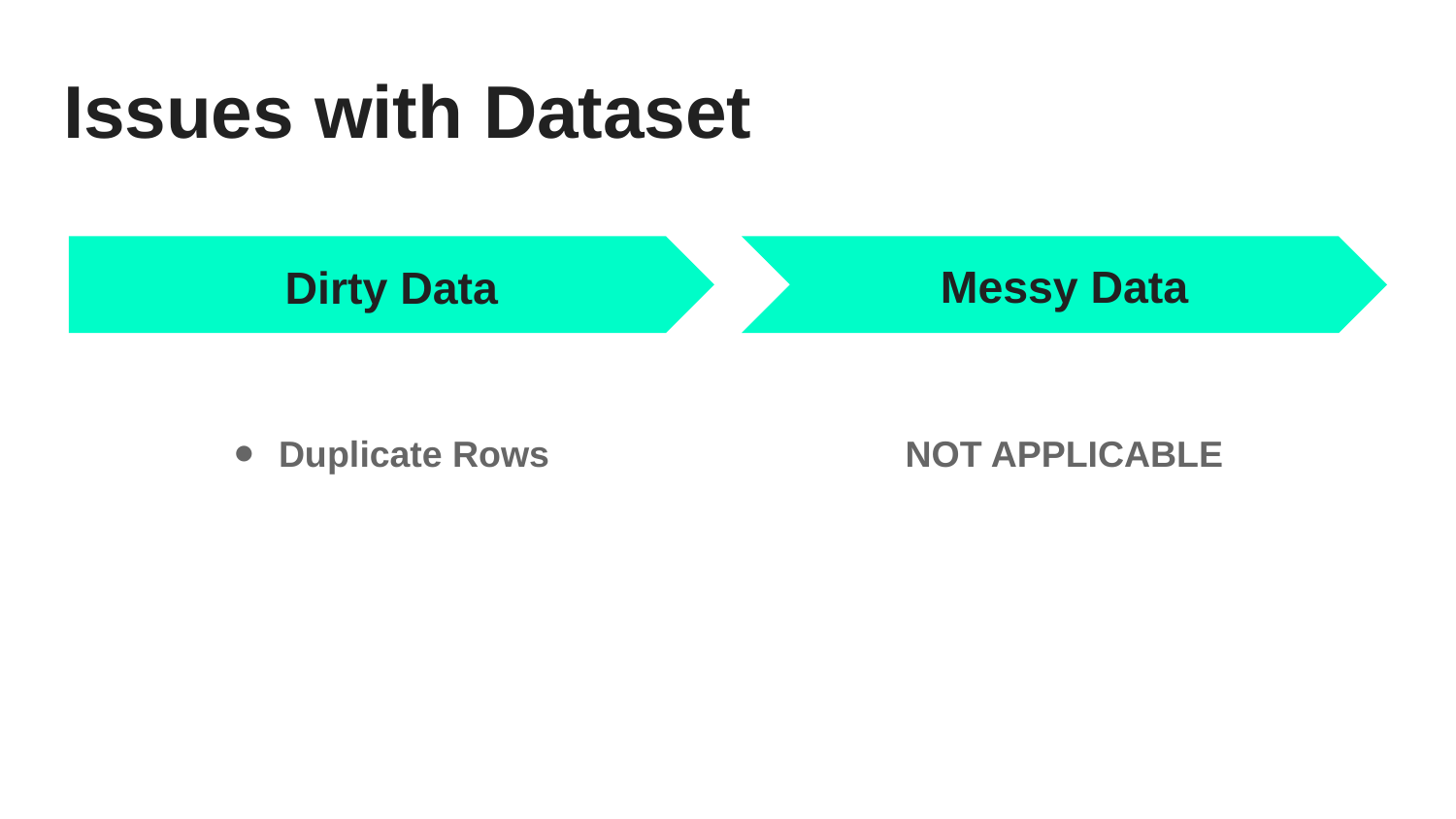

# Issues with Dataset

Messy Data
Dirty Data
Duplicate Rows

NOT APPLICABLE